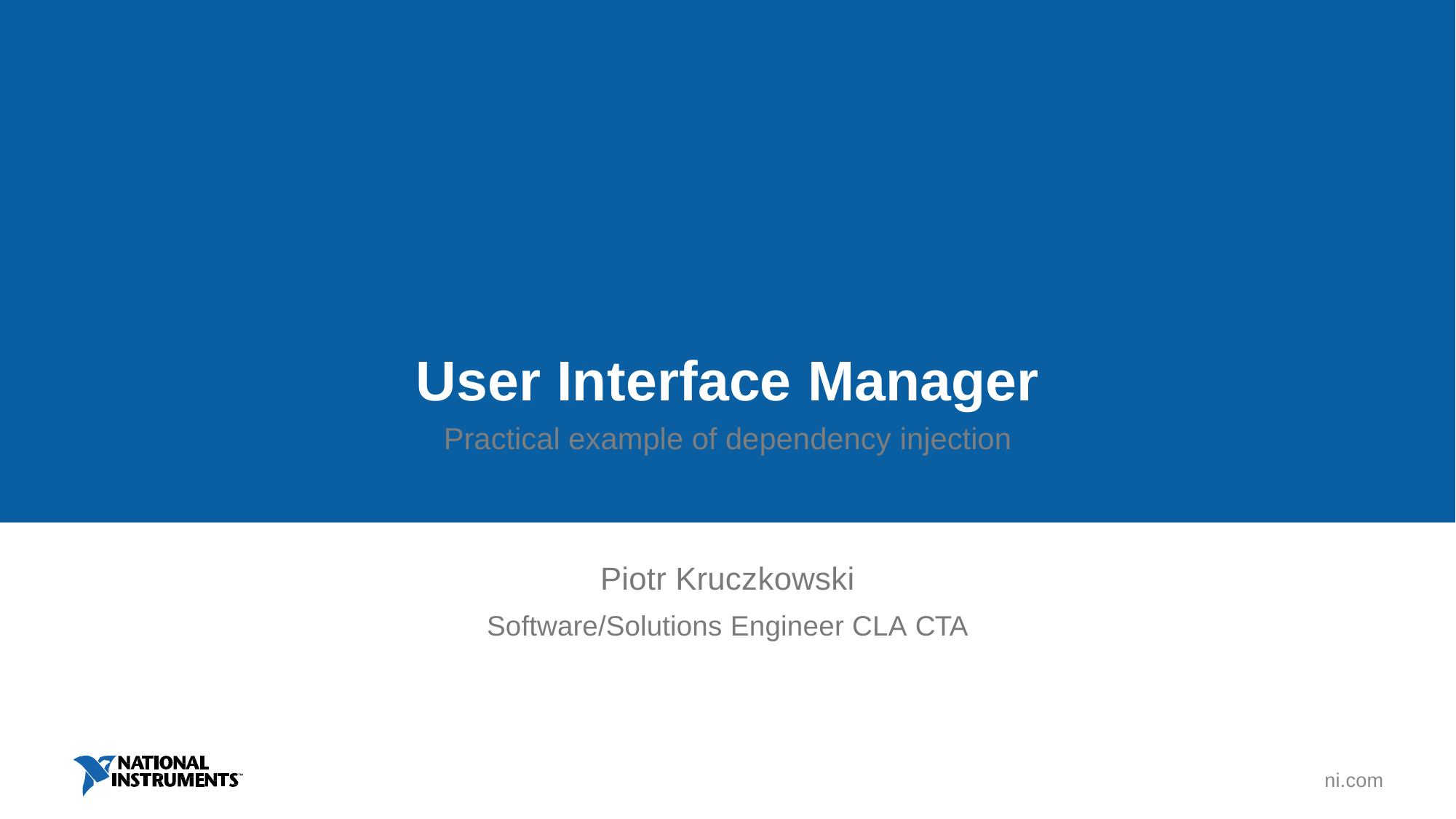

# User Interface Manager
Practical example of dependency injection
Piotr Kruczkowski
Software/Solutions Engineer CLA CTA

ni.com